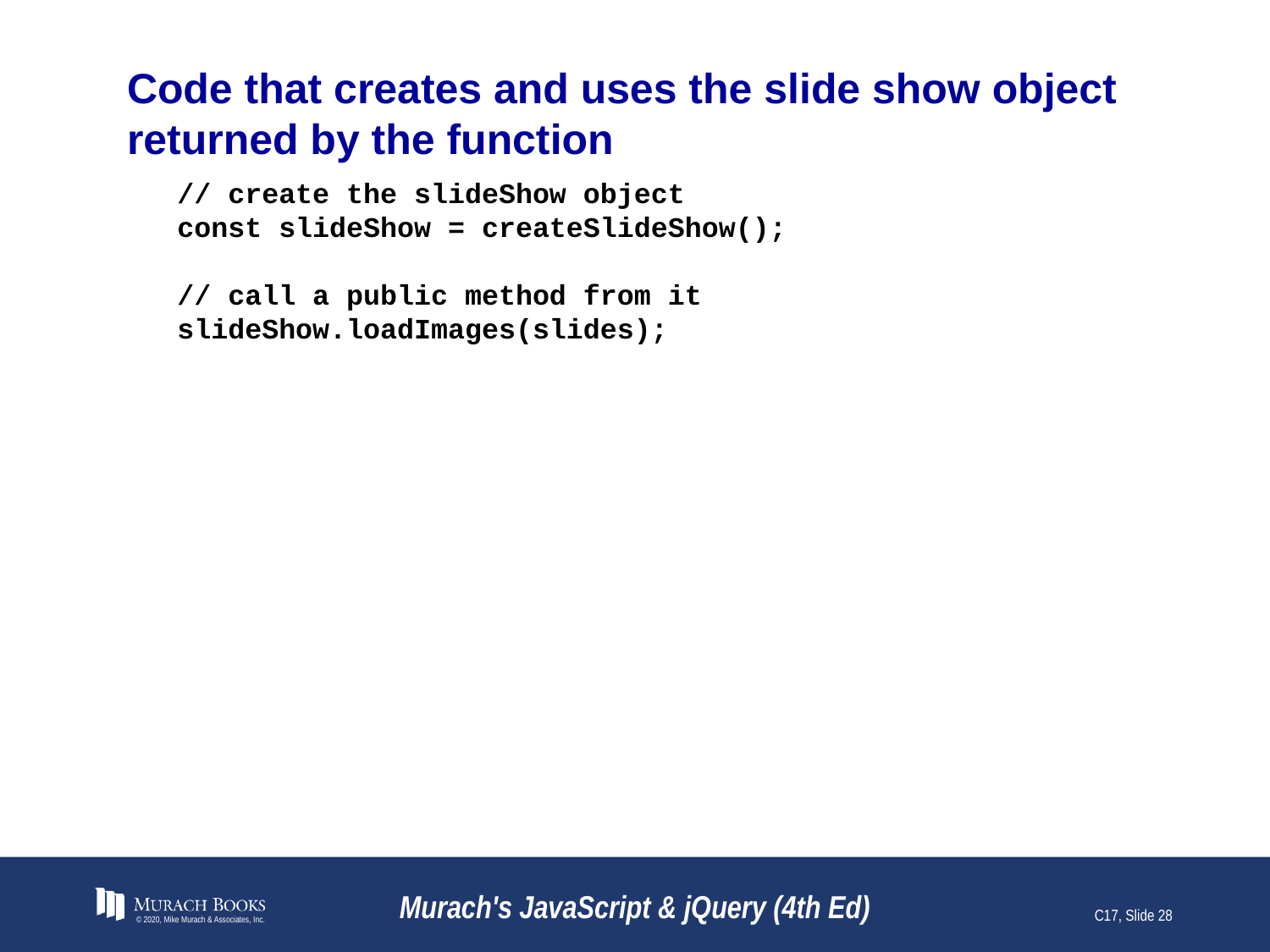

# Code that creates and uses the slide show object returned by the function
// create the slideShow object
const slideShow = createSlideShow();

// call a public method from it
slideShow.loadImages(slides);

© 2020, Mike Murach & Associates, Inc.
Murach's JavaScript & jQuery (4th Ed)

C17, Slide 28